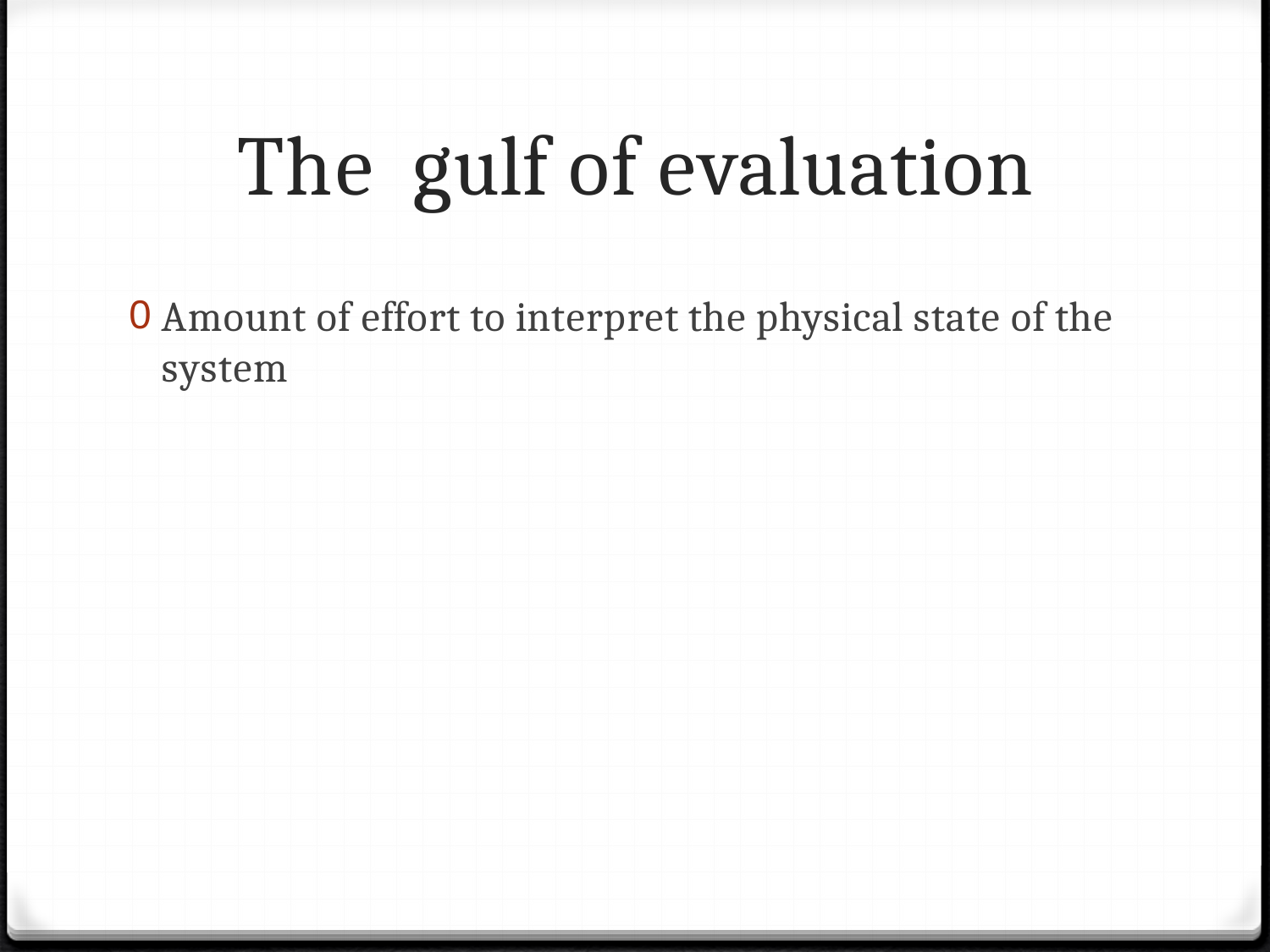

# The  gulf of evaluation
Amount of effort to interpret the physical state of the system